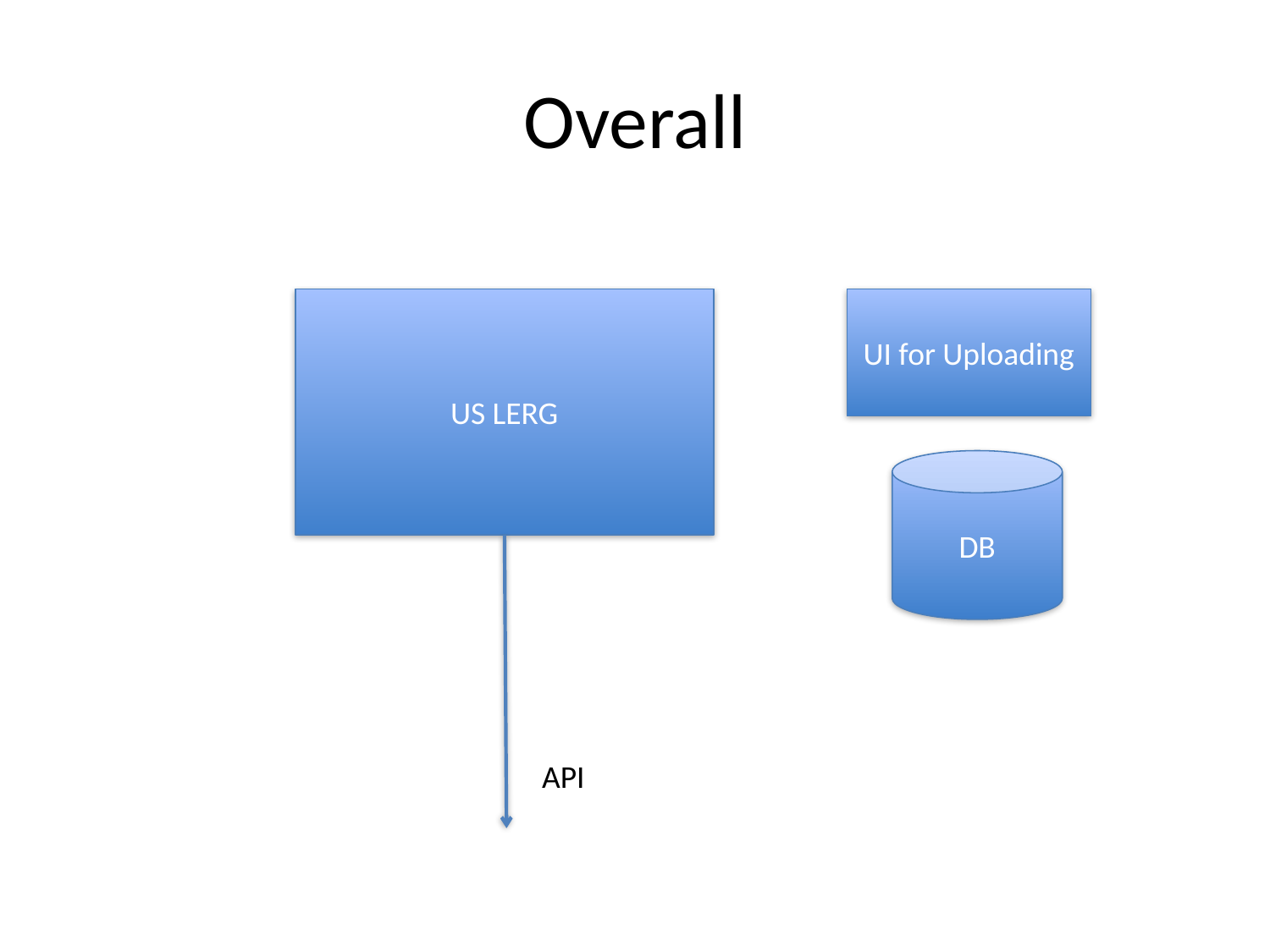

# Overall
US LERG
UI for Uploading
DB
API